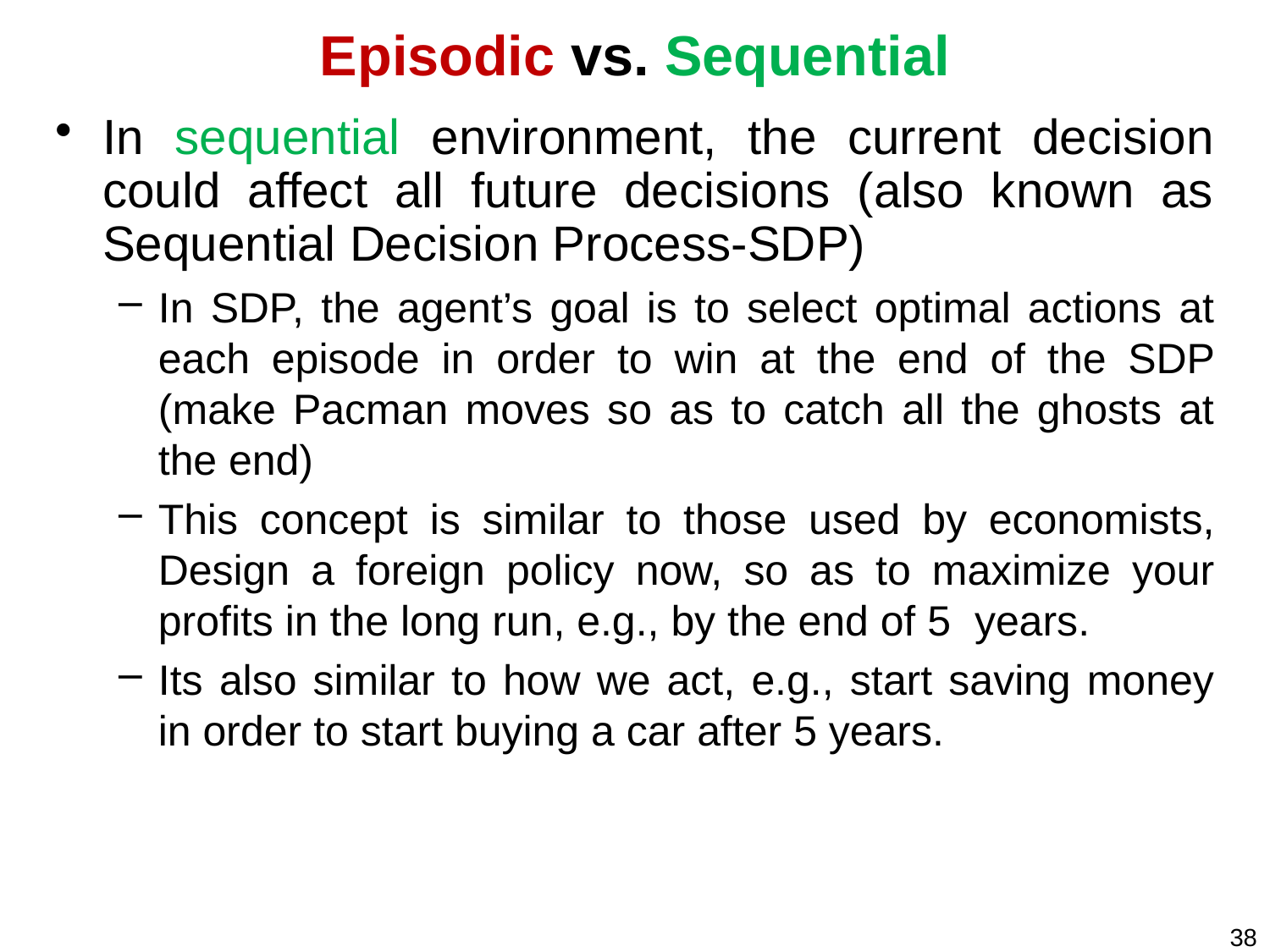

# Episodic vs. Sequential
In sequential environment, the current decision could affect all future decisions (also known as Sequential Decision Process-SDP)
In SDP, the agent’s goal is to select optimal actions at each episode in order to win at the end of the SDP (make Pacman moves so as to catch all the ghosts at the end)
This concept is similar to those used by economists, Design a foreign policy now, so as to maximize your profits in the long run, e.g., by the end of 5  years.
Its also similar to how we act, e.g., start saving money in order to start buying a car after 5 years.

38